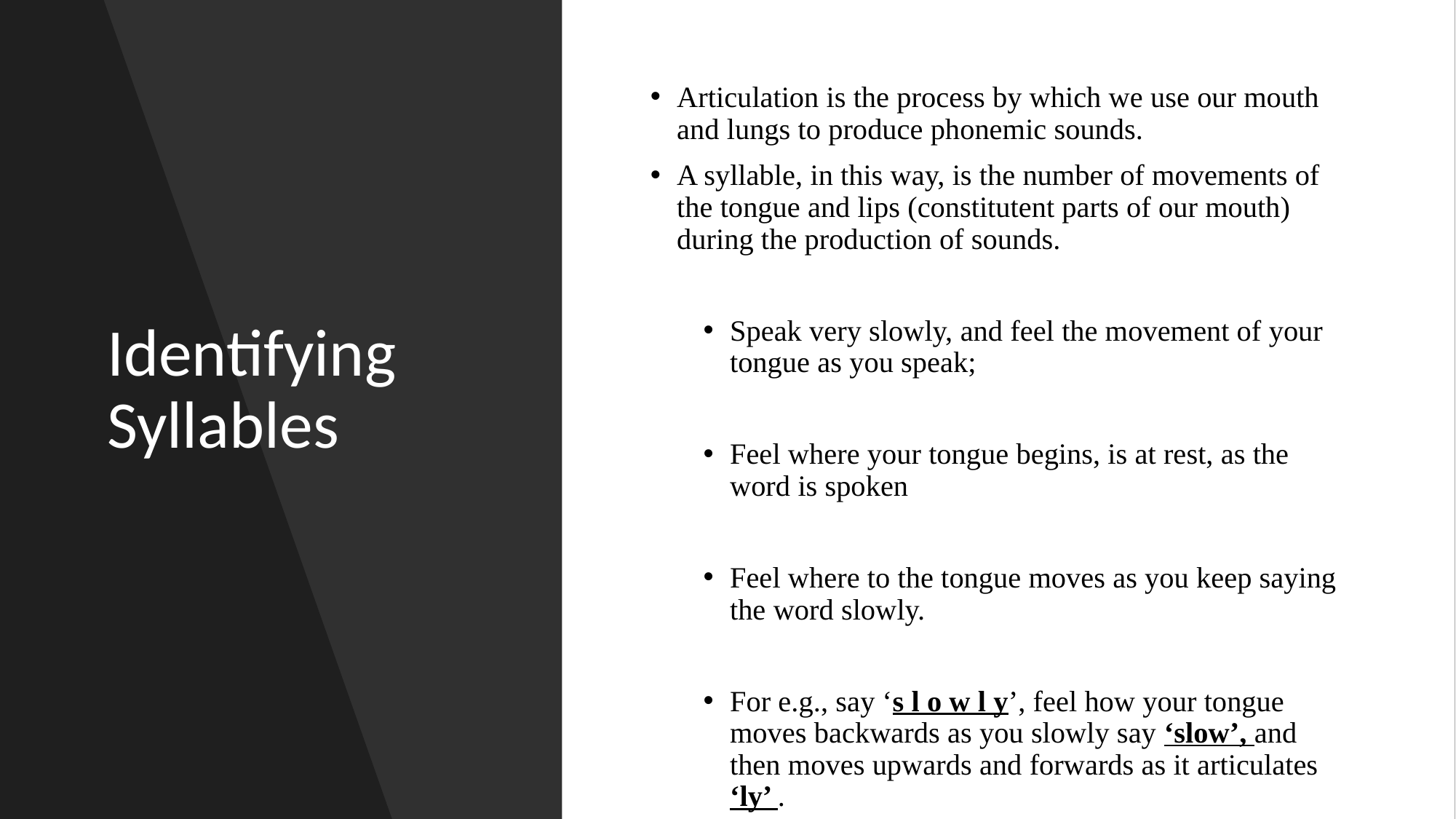

Articulation is the process by which we use our mouth and lungs to produce phonemic sounds.
A syllable, in this way, is the number of movements of the tongue and lips (constitutent parts of our mouth) during the production of sounds.

Speak very slowly, and feel the movement of your tongue as you speak;

Feel where your tongue begins, is at rest, as the word is spoken

Feel where to the tongue moves as you keep saying the word slowly.

For e.g., say ‘s l o w l y’, feel how your tongue moves backwards as you slowly say ‘slow’, and then moves upwards and forwards as it articulates ‘ly’ .

# Identifying Syllables